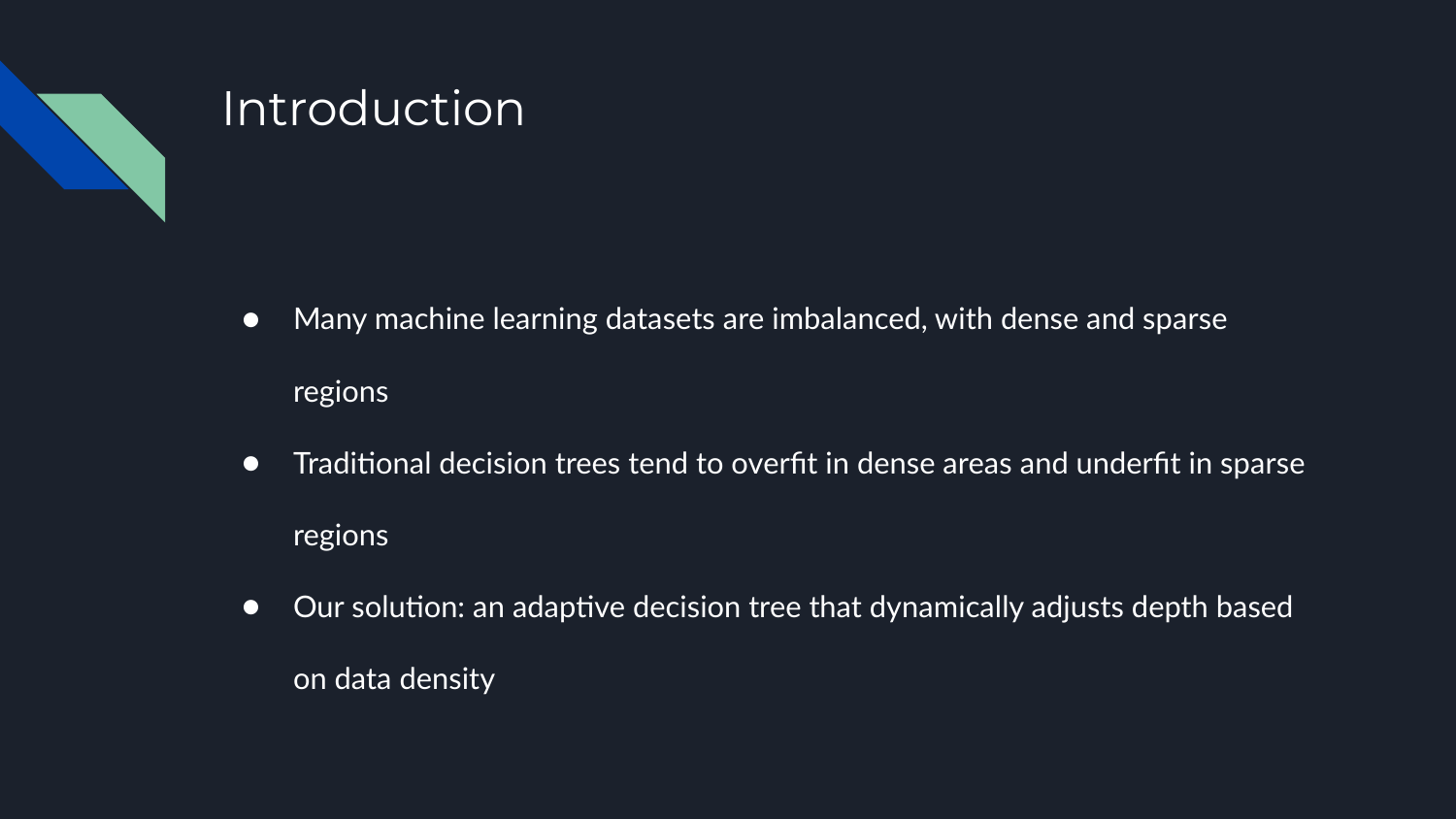

# Introduction
Many machine learning datasets are imbalanced, with dense and sparse regions
Traditional decision trees tend to overfit in dense areas and underfit in sparse regions
Our solution: an adaptive decision tree that dynamically adjusts depth based on data density